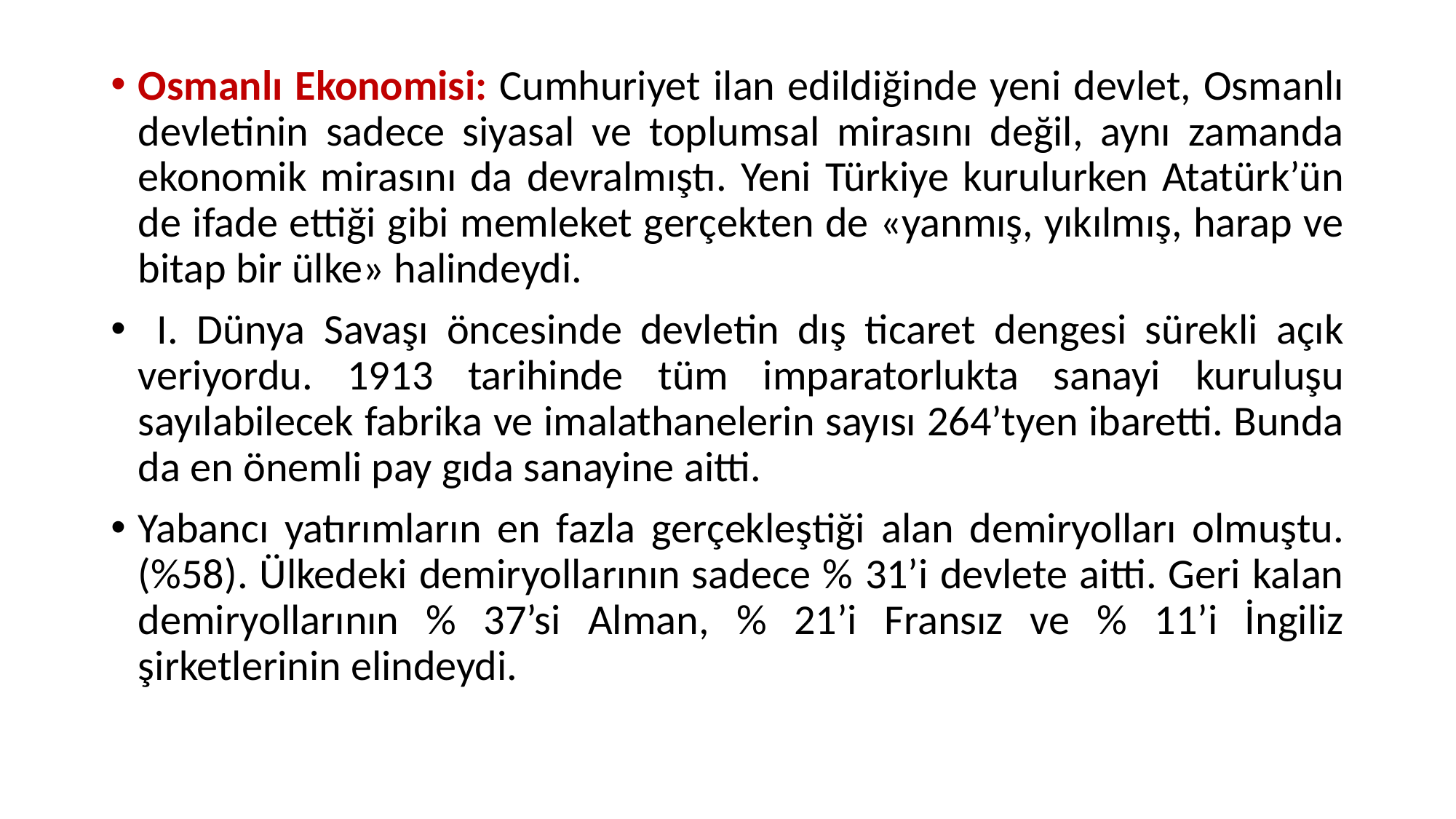

Osmanlı Ekonomisi: Cumhuriyet ilan edildiğinde yeni devlet, Osmanlı devletinin sadece siyasal ve toplumsal mirasını değil, aynı zamanda ekonomik mirasını da devralmıştı. Yeni Türkiye kurulurken Atatürk’ün de ifade ettiği gibi memleket gerçekten de «yanmış, yıkılmış, harap ve bitap bir ülke» halindeydi.
 I. Dünya Savaşı öncesinde devletin dış ticaret dengesi sürekli açık veriyordu. 1913 tarihinde tüm imparatorlukta sanayi kuruluşu sayılabilecek fabrika ve imalathanelerin sayısı 264’tyen ibaretti. Bunda da en önemli pay gıda sanayine aitti.
Yabancı yatırımların en fazla gerçekleştiği alan demiryolları olmuştu. (%58). Ülkedeki demiryollarının sadece % 31’i devlete aitti. Geri kalan demiryollarının % 37’si Alman, % 21’i Fransız ve % 11’i İngiliz şirketlerinin elindeydi.